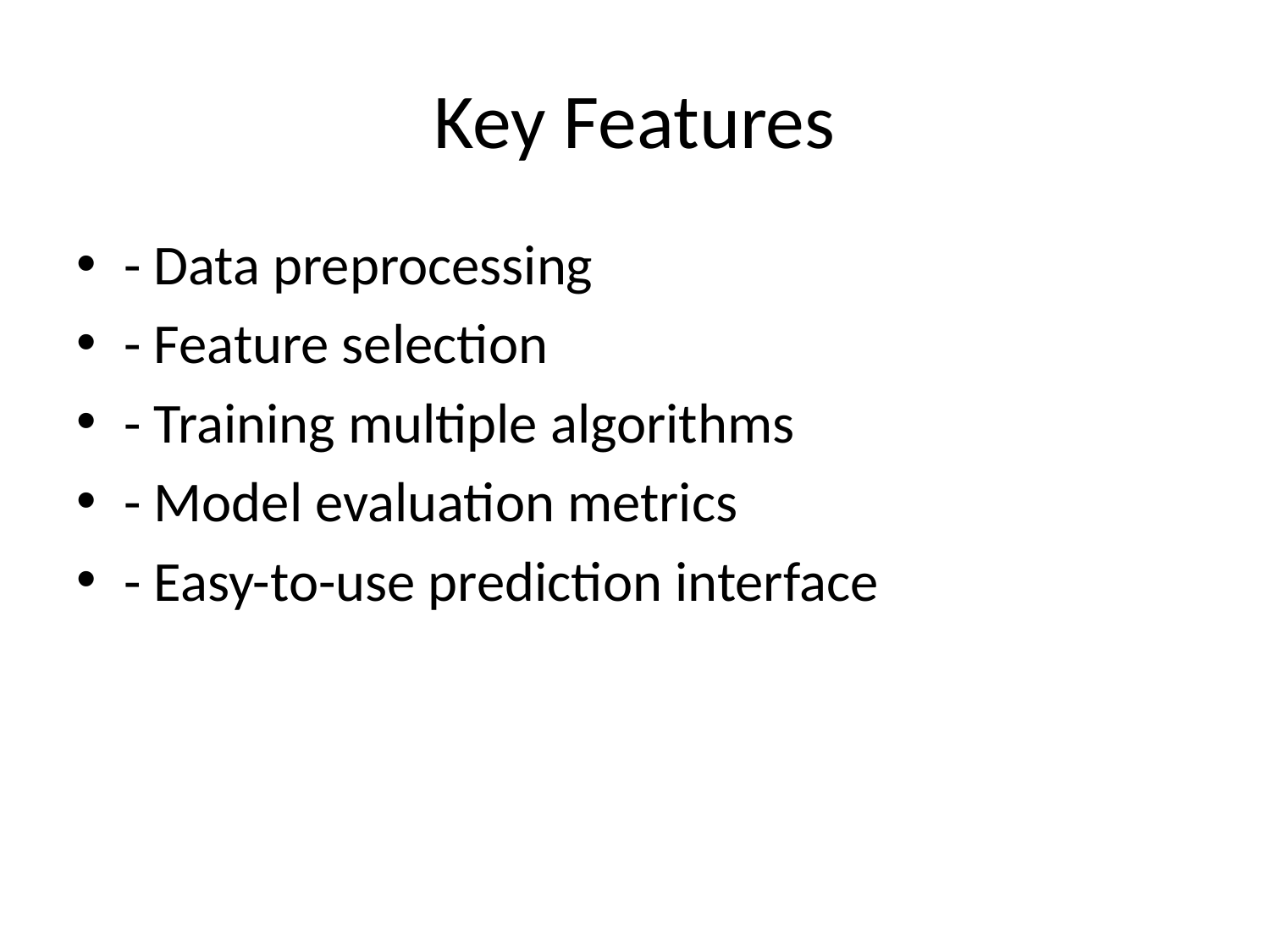

# Key Features
- Data preprocessing
- Feature selection
- Training multiple algorithms
- Model evaluation metrics
- Easy-to-use prediction interface